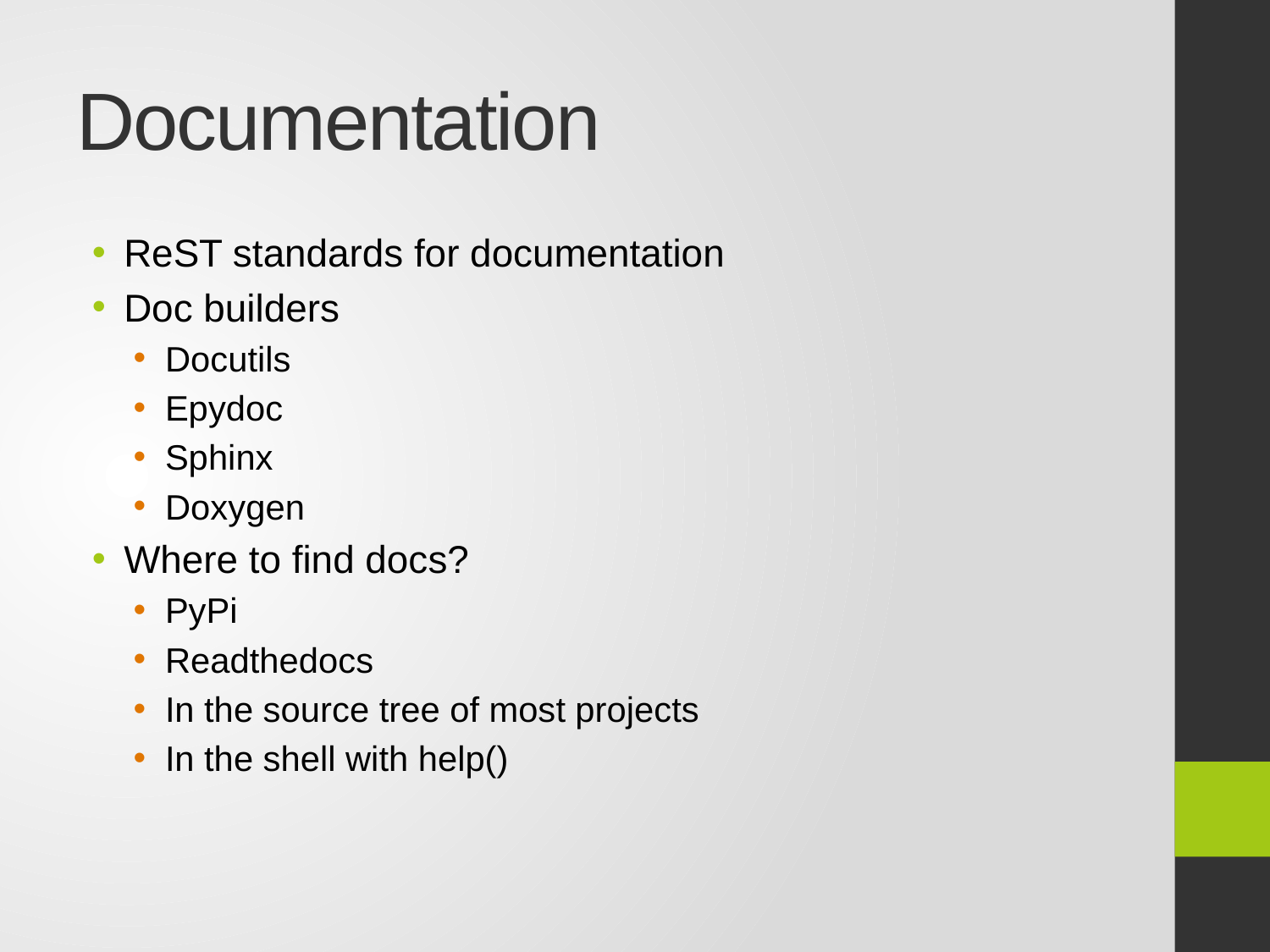

# Documentation
ReST standards for documentation
Doc builders
Docutils
Epydoc
Sphinx
Doxygen
Where to find docs?
PyPi
Readthedocs
In the source tree of most projects
In the shell with help()